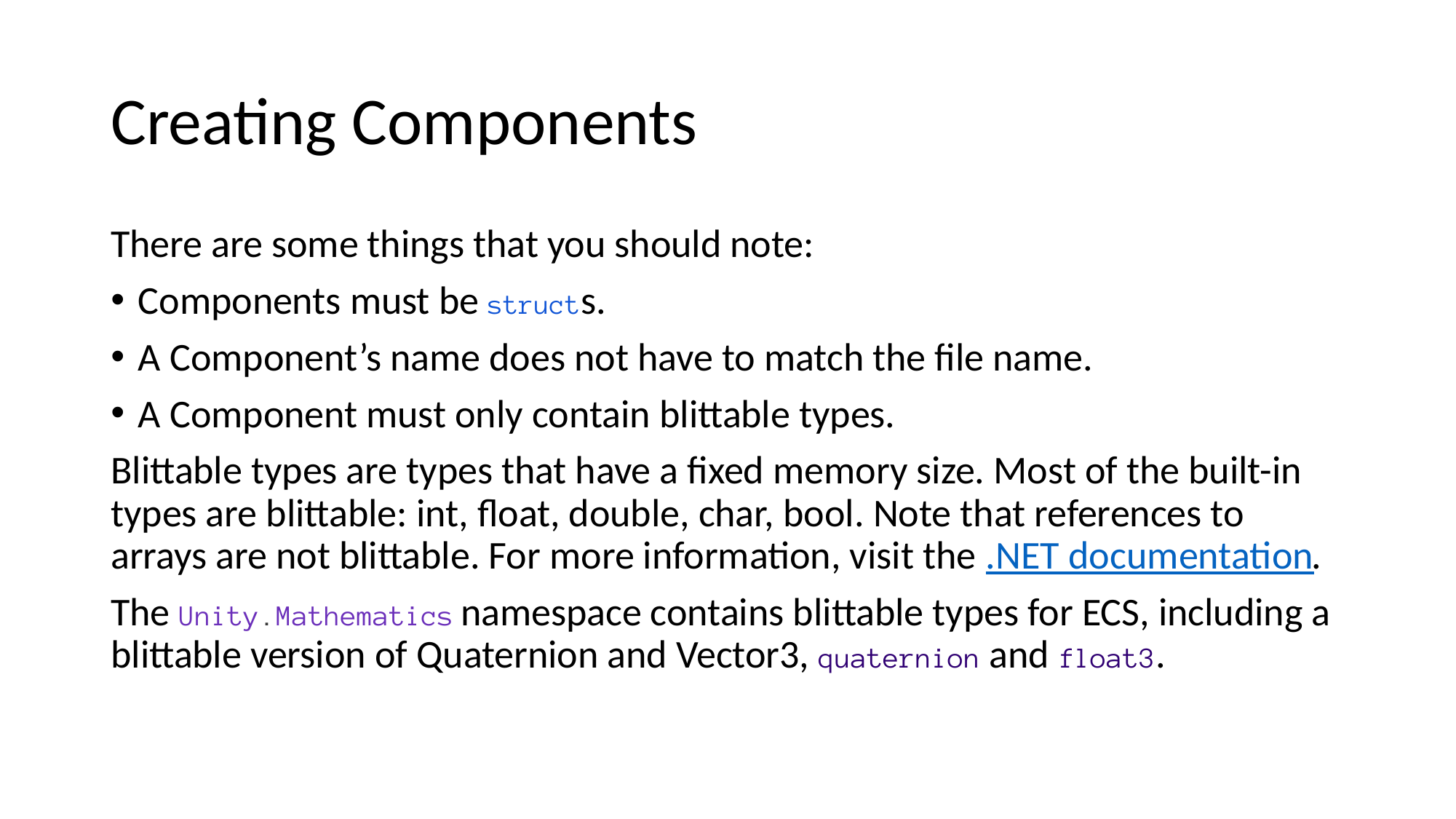

# Creating Components
There are some things that you should note:
Components must be structs.
A Component’s name does not have to match the file name.
A Component must only contain blittable types.
Blittable types are types that have a fixed memory size. Most of the built-in types are blittable: int, float, double, char, bool. Note that references to arrays are not blittable. For more information, visit the .NET documentation.
The Unity.Mathematics namespace contains blittable types for ECS, including a blittable version of Quaternion and Vector3, quaternion and float3.